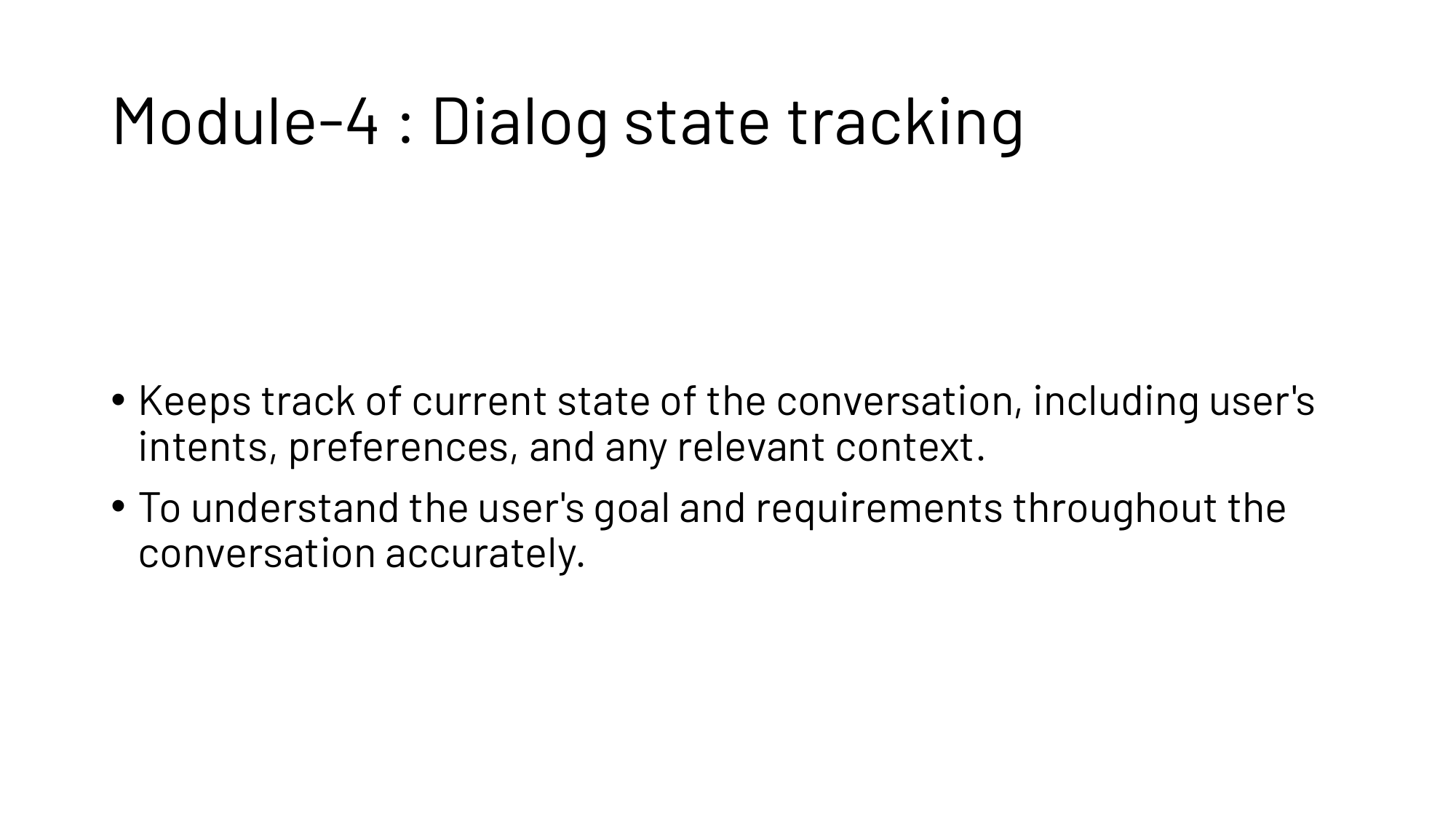

# Module-4 : Dialog state tracking
Keeps track of current state of the conversation, including user's intents, preferences, and any relevant context.
To understand the user's goal and requirements throughout the conversation accurately.